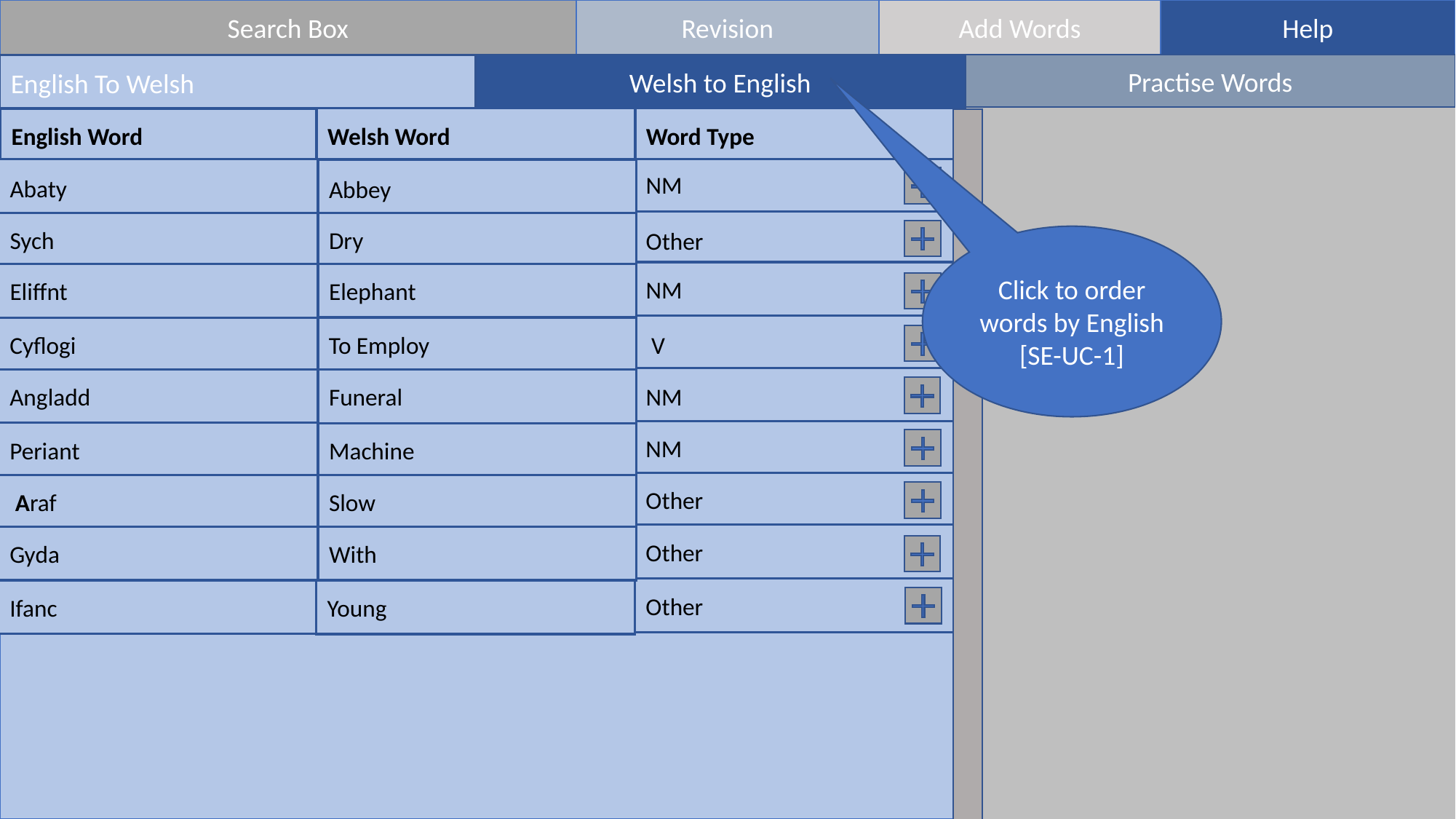

Search Box
Revision
Add Words
Help
Dictionary where users can just scroll through English words and there translations
Welsh To English

Welsh to English

 English to Welsh

Practise Words
English To Welsh

Word Type

Welsh Word

English Word

Abaty

NM

Abbey

Dry
Sych

Other

Elephant
Eliffnt
NM
To Employ
Cyflogi

 V

Funeral
Angladd

NM

NM
Machine
Periant
Other
Slow
 Araf
With
Gyda
Other
Ifanc
Young
Other

Abaty

Abbey

Sych
Dry

Click to order words by English [SE-UC-1]
Eliffnt
Elephant

To Employ
Cyflogi

Angladd
Funeral

Periant
Machine

Slow
 Araf

Gyda
With

Ifanc
Young